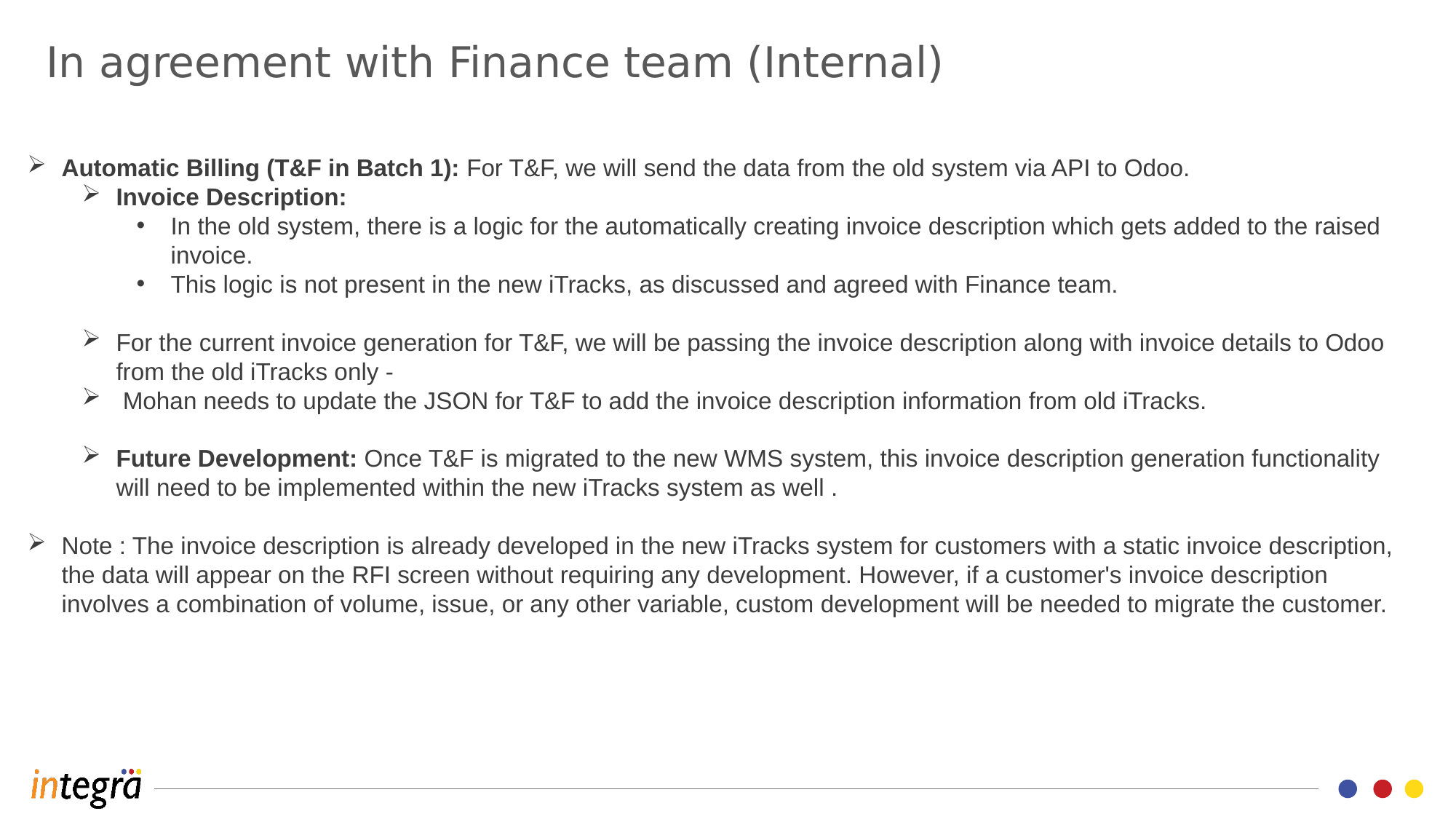

In agreement with Finance team (Internal)
Automatic Billing (T&F in Batch 1): For T&F, we will send the data from the old system via API to Odoo.
Invoice Description:
In the old system, there is a logic for the automatically creating invoice description which gets added to the raised invoice.
This logic is not present in the new iTracks, as discussed and agreed with Finance team.

For the current invoice generation for T&F, we will be passing the invoice description along with invoice details to Odoo from the old iTracks only -
 Mohan needs to update the JSON for T&F to add the invoice description information from old iTracks.

Future Development: Once T&F is migrated to the new WMS system, this invoice description generation functionality will need to be implemented within the new iTracks system as well .

Note : The invoice description is already developed in the new iTracks system for customers with a static invoice description, the data will appear on the RFI screen without requiring any development. However, if a customer's invoice description involves a combination of volume, issue, or any other variable, custom development will be needed to migrate the customer.